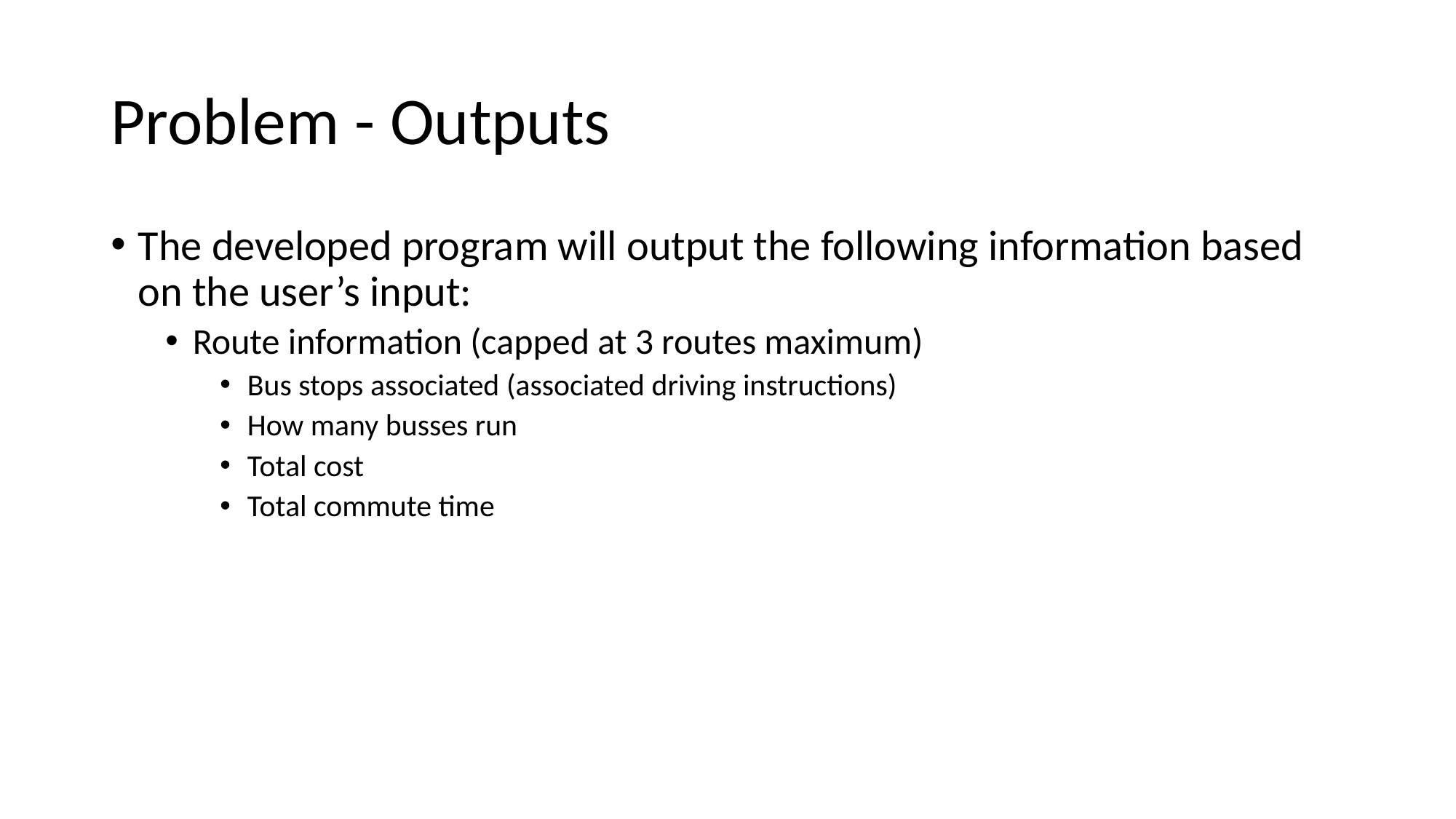

# Problem - Outputs
The developed program will output the following information based on the user’s input:
Route information (capped at 3 routes maximum)
Bus stops associated (associated driving instructions)
How many busses run
Total cost
Total commute time